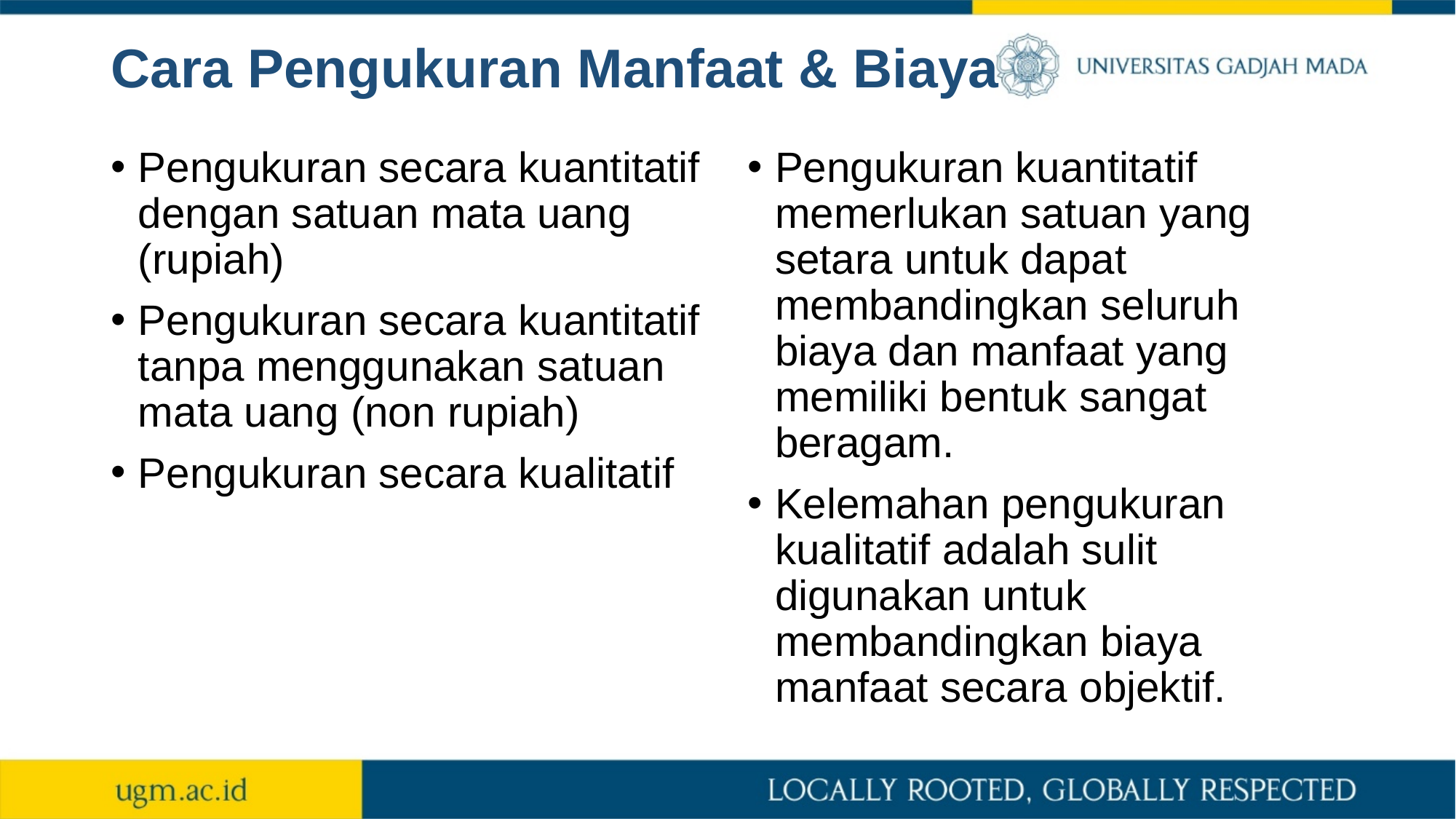

# Cara Pengukuran Manfaat & Biaya

Pengukuran secara kuantitatif dengan satuan mata uang (rupiah)
Pengukuran secara kuantitatif tanpa menggunakan satuan mata uang (non rupiah)
Pengukuran secara kualitatif

Pengukuran kuantitatif memerlukan satuan yang setara untuk dapat membandingkan seluruh biaya dan manfaat yang memiliki bentuk sangat beragam.
Kelemahan pengukuran kualitatif adalah sulit digunakan untuk membandingkan biaya manfaat secara objektif.